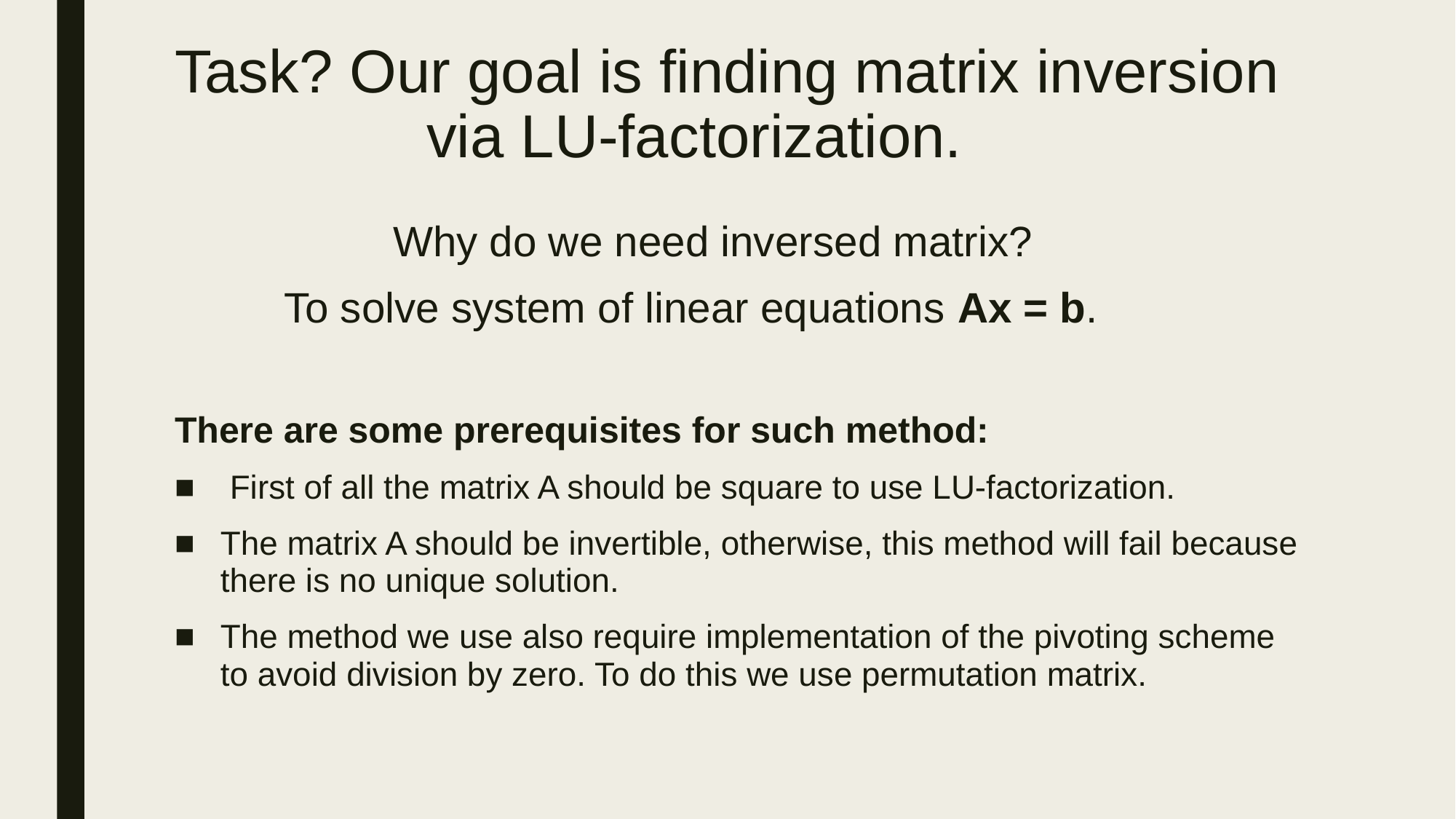

# Task? Our goal is finding matrix inversion     		  via LU-factorization.
		Why do we need inversed matrix?
	To solve system of linear equations Ax = b.

There are some prerequisites for such method:
 First of all the matrix A should be square to use LU-factorization.
The matrix A should be invertible, otherwise, this method will fail because there is no unique solution.
The method we use also require implementation of the pivoting scheme to avoid division by zero. To do this we use permutation matrix.